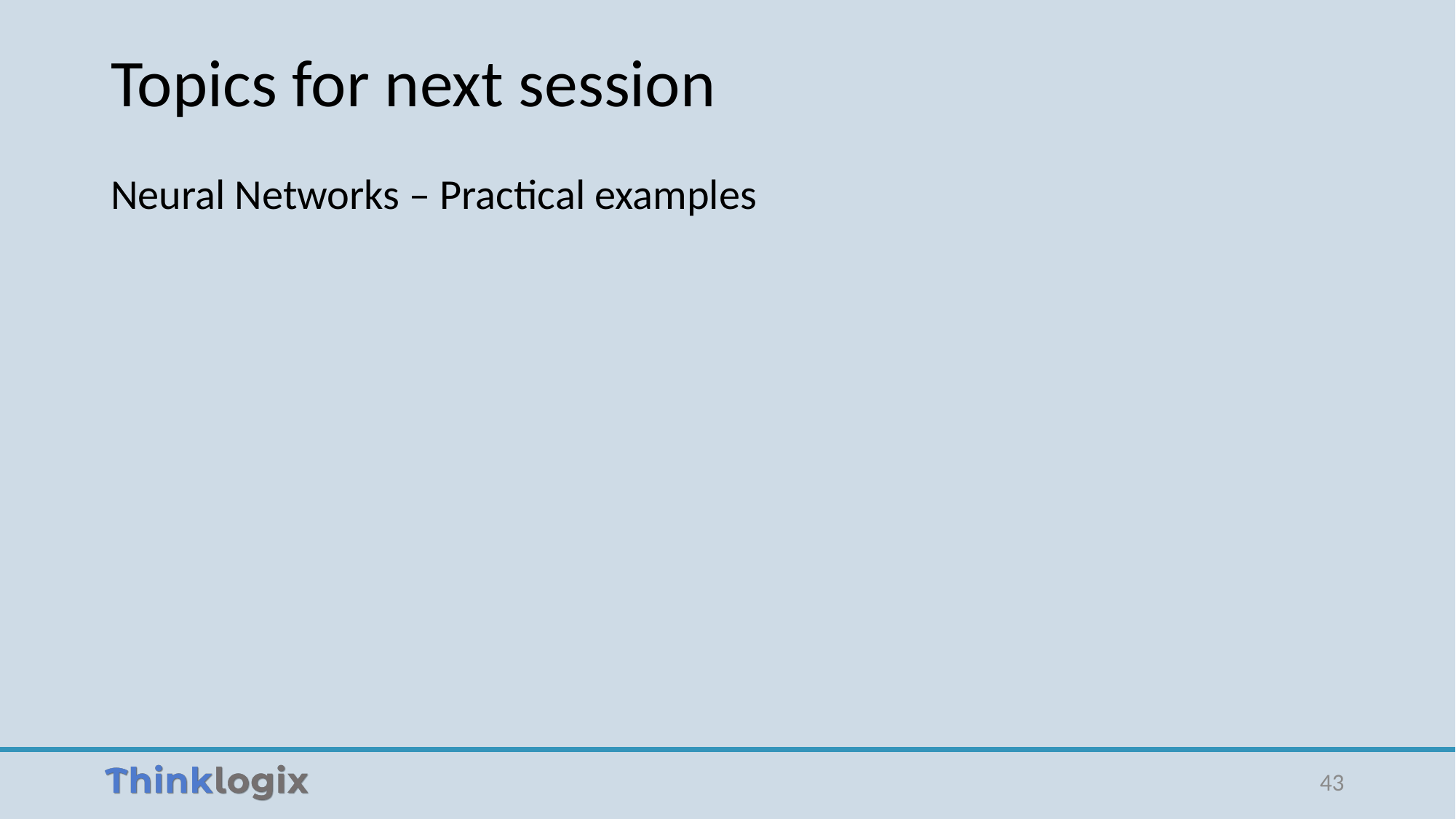

# Topics for next session
Neural Networks – Practical examples
43